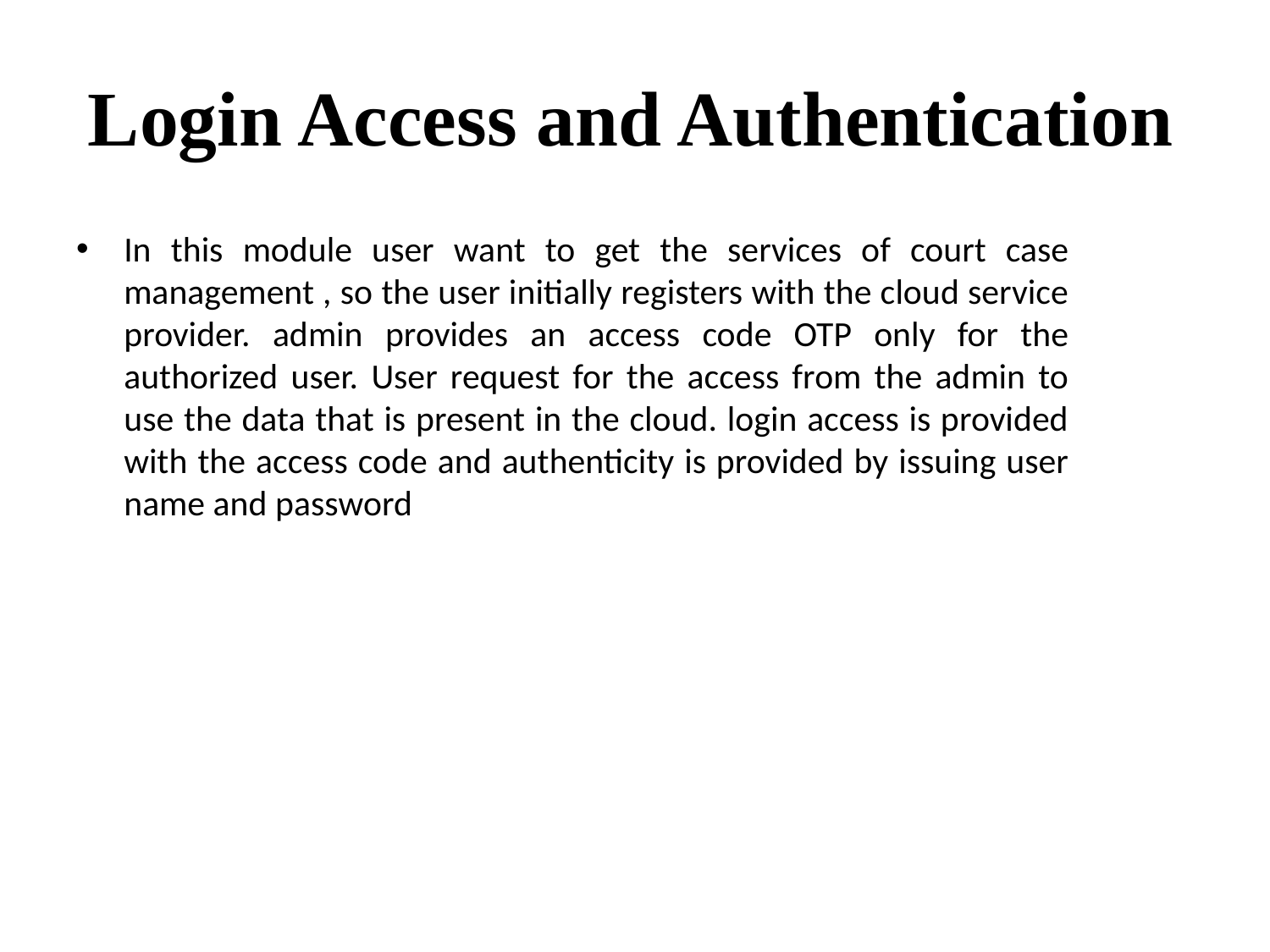

# Login Access and Authentication
In this module user want to get the services of court case management , so the user initially registers with the cloud service provider. admin provides an access code OTP only for the authorized user. User request for the access from the admin to use the data that is present in the cloud. login access is provided with the access code and authenticity is provided by issuing user name and password